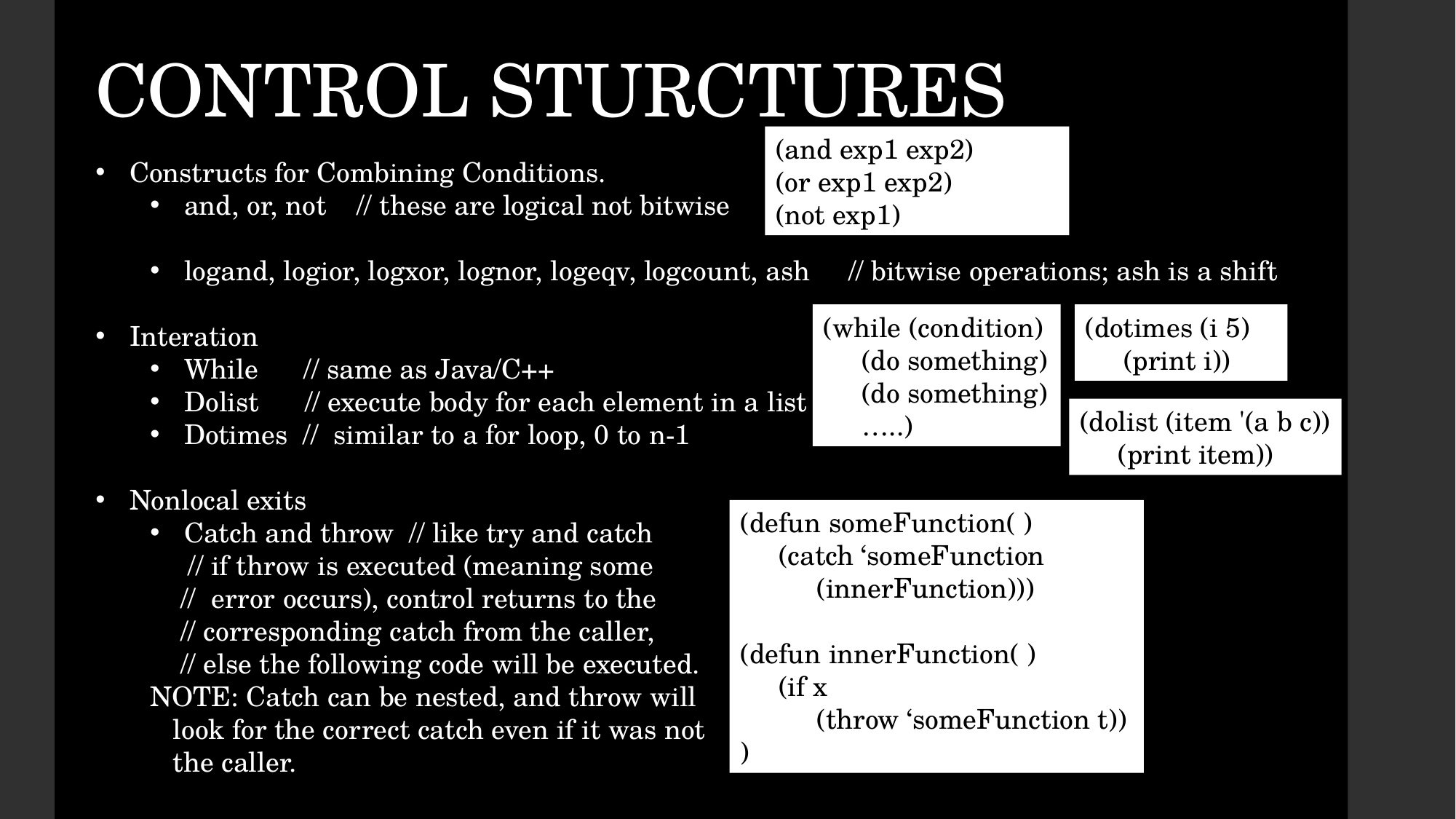

CONTROL STURCTURES
(and exp1 exp2)
(or exp1 exp2)
(not exp1)
Constructs for Combining Conditions.
and, or, not    // these are logical not bitwise

logand, logior, logxor, lognor, logeqv, logcount, ash     // bitwise operations; ash is a shift

Interation
While      // same as Java/C++
Dolist      // execute body for each element in a list
Dotimes  //  similar to a for loop, 0 to n-1

Nonlocal exits
Catch and throw  // like try and catch
     // if throw is executed (meaning some
    //  error occurs), control returns to the
    // corresponding catch from the caller,
    // else the following code will be executed.
NOTE: Catch can be nested, and throw will
   look for the correct catch even if it was not
   the caller.
(while (condition)
     (do something)
     (do something)
     …..)
(dotimes (i 5)
     (print i))
(dolist (item '(a b c))
     (print item))
(defun someFunction( )
     (catch ‘someFunction
          (innerFunction)))

(defun innerFunction( )
     (if x
          (throw ‘someFunction t))
)